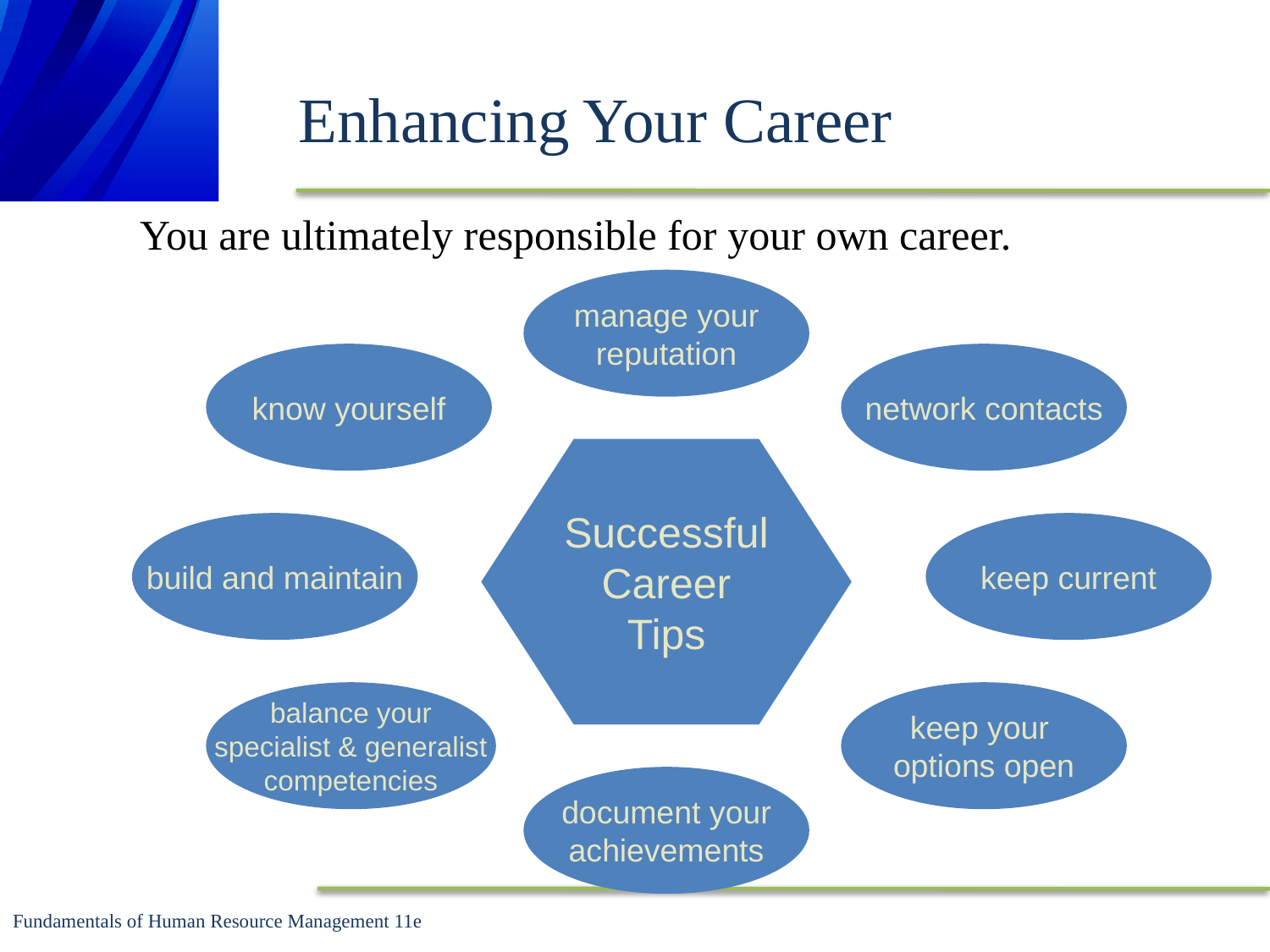

# Enhancing Your Career
You are ultimately responsible for your own career.
manage your
reputation
know yourself
network contacts
Successful
Career
Tips
build and maintain
keep current
balance your
specialist & generalist
competencies
keep your
options open
document your
achievements
Fundamentals of Human Resource Management 11e